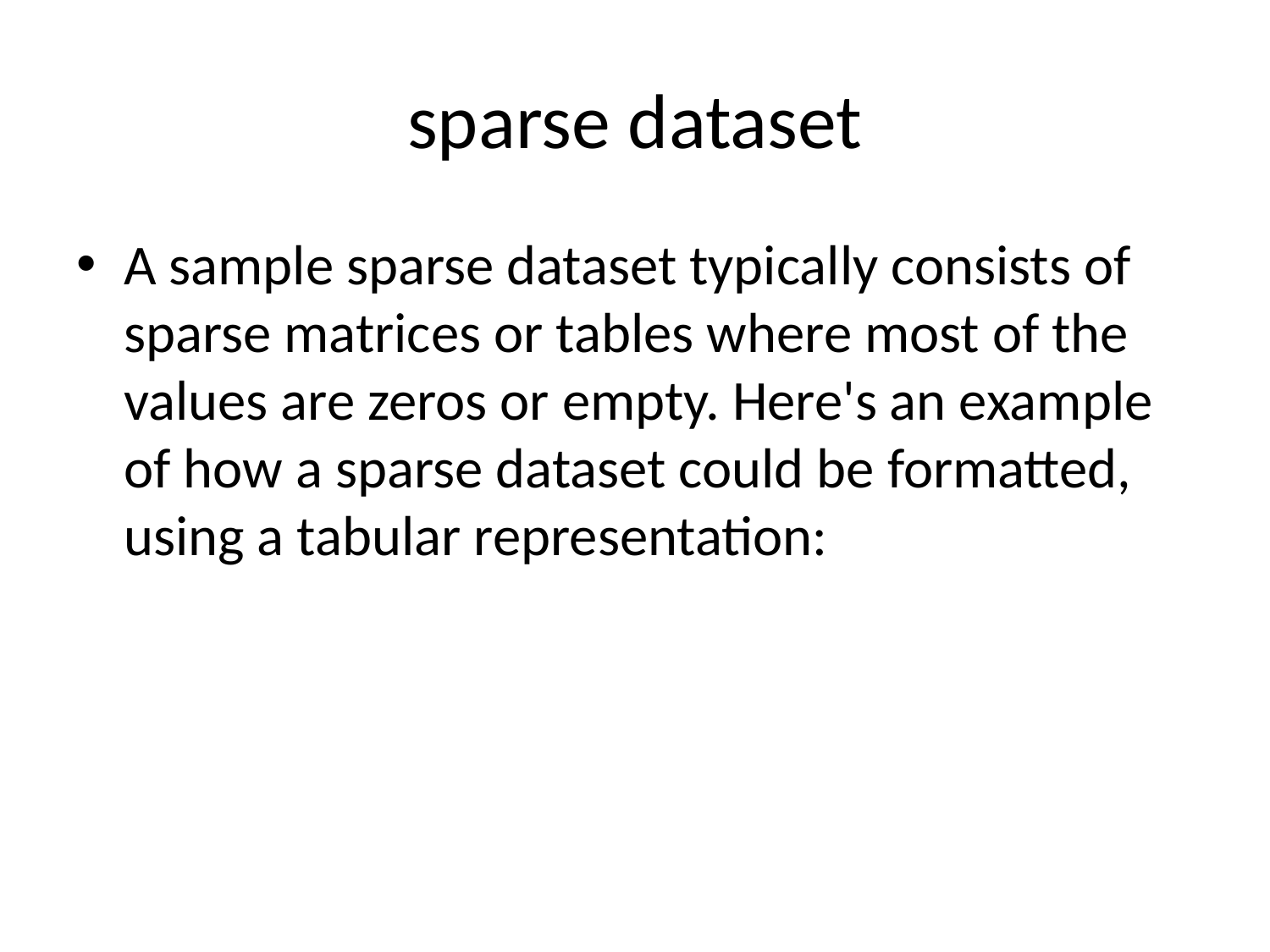

# sparse dataset
A sample sparse dataset typically consists of sparse matrices or tables where most of the values are zeros or empty. Here's an example of how a sparse dataset could be formatted, using a tabular representation: